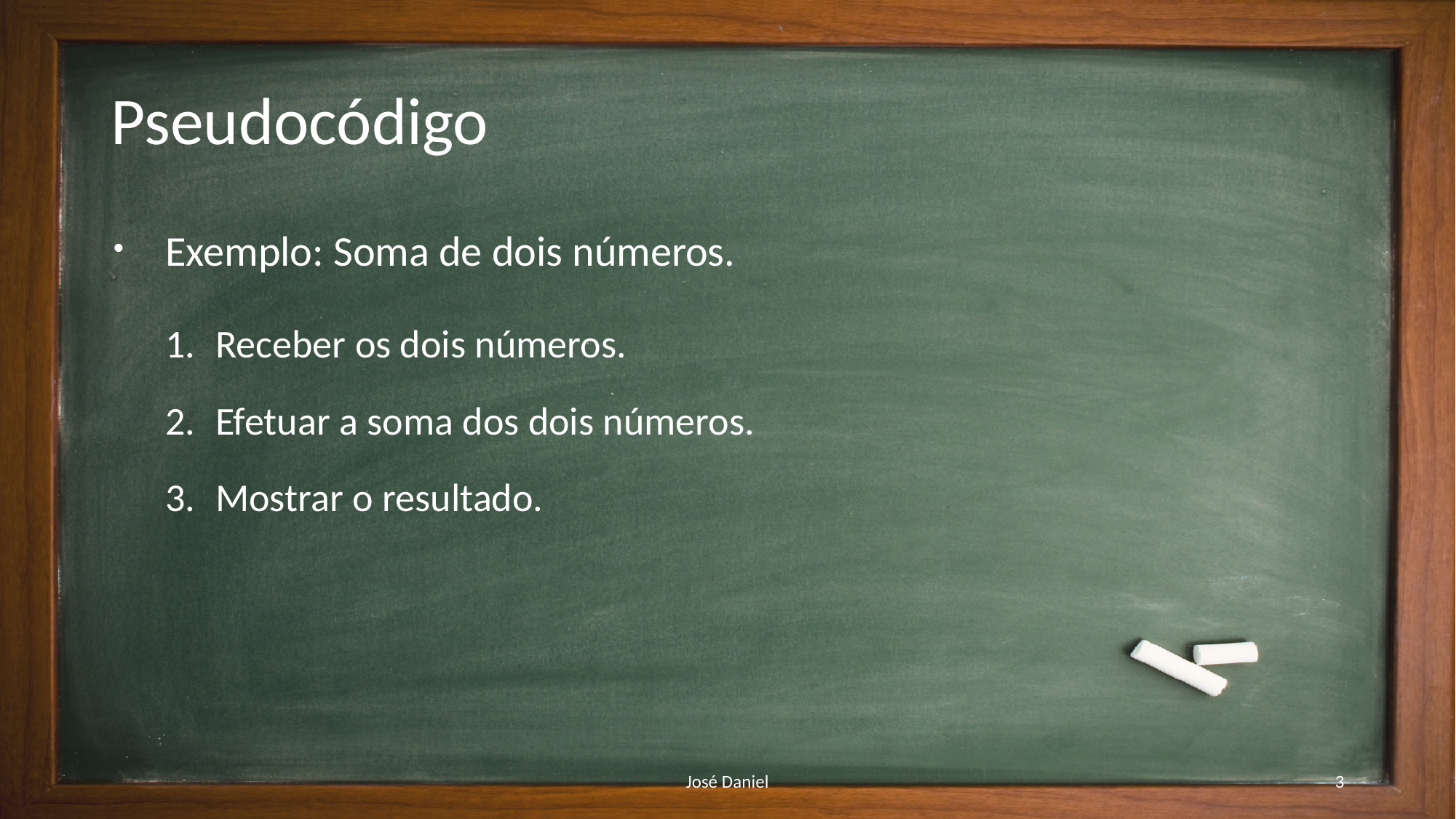

# Pseudocódigo
Exemplo: Soma de dois números.

Receber os dois números.

Efetuar a soma dos dois números.

Mostrar o resultado.

José Daniel
3